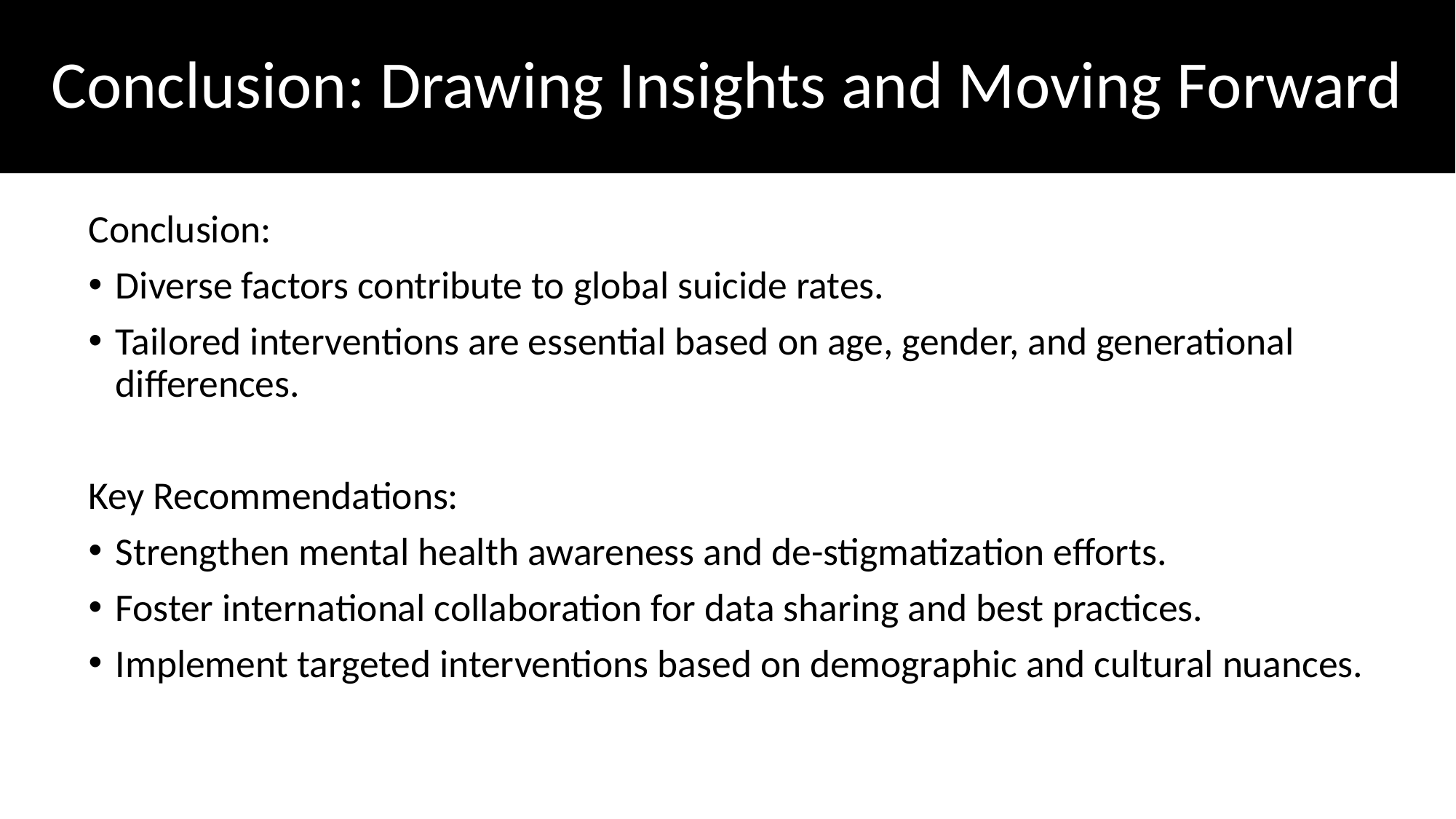

# Conclusion: Drawing Insights and Moving Forward
Conclusion:
Diverse factors contribute to global suicide rates.
Tailored interventions are essential based on age, gender, and generational differences.

Key Recommendations:
Strengthen mental health awareness and de-stigmatization efforts.
Foster international collaboration for data sharing and best practices.
Implement targeted interventions based on demographic and cultural nuances.